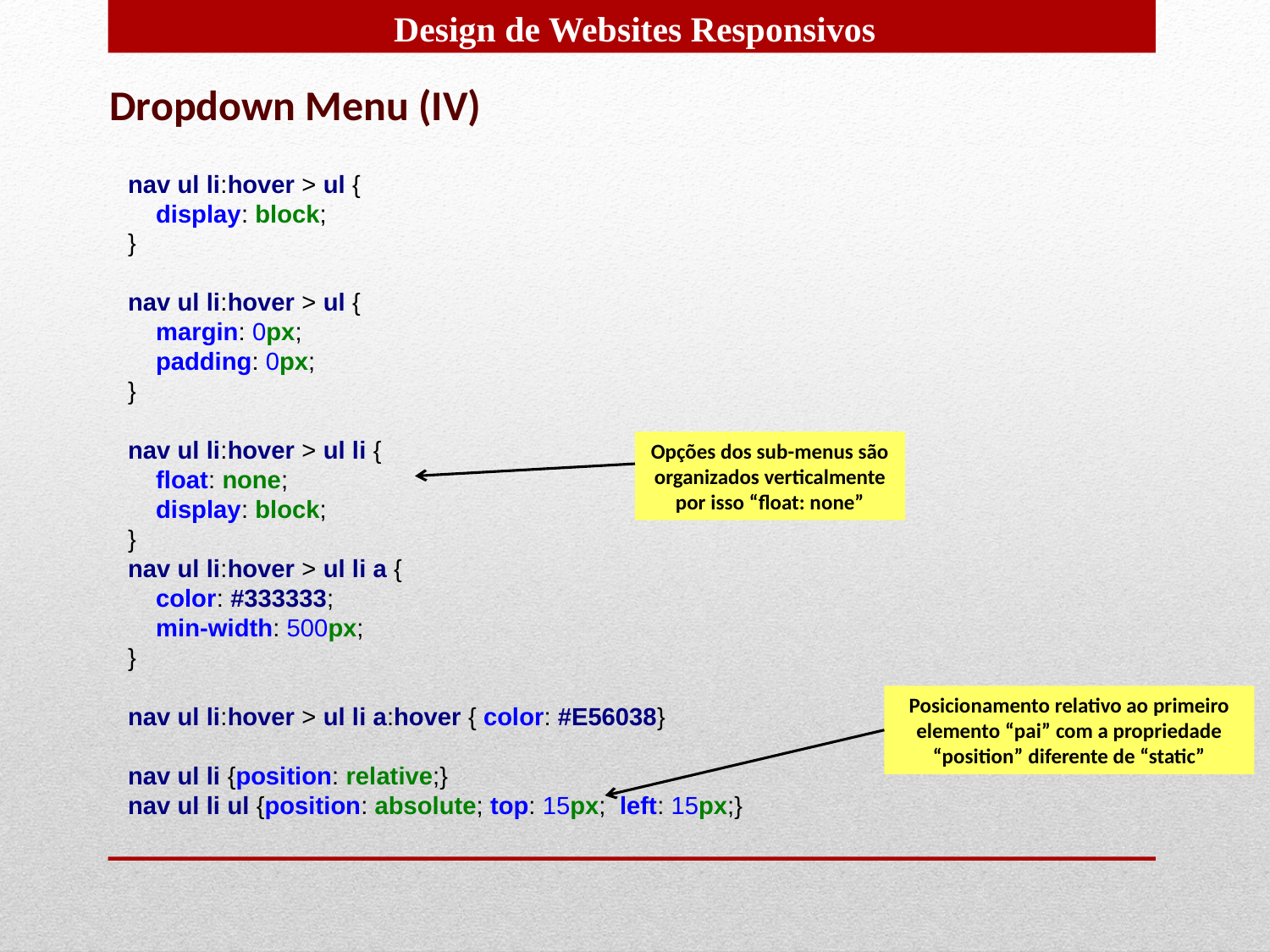

Dropdown Menu (IV)
nav ul li:hover > ul {
    display: block;
}
nav ul li:hover > ul {
    margin: 0px;
    padding: 0px;
}
nav ul li:hover > ul li {
    float: none;
    display: block;
}
nav ul li:hover > ul li a {
    color: #333333;
    min-width: 500px;
}

nav ul li:hover > ul li a:hover { color: #E56038}
nav ul li {position: relative;}
nav ul li ul {position: absolute; top: 15px;  left: 15px;}
Opções dos sub-menus são organizados verticalmente por isso “float: none”
Posicionamento relativo ao primeiro elemento “pai” com a propriedade “position” diferente de “static”